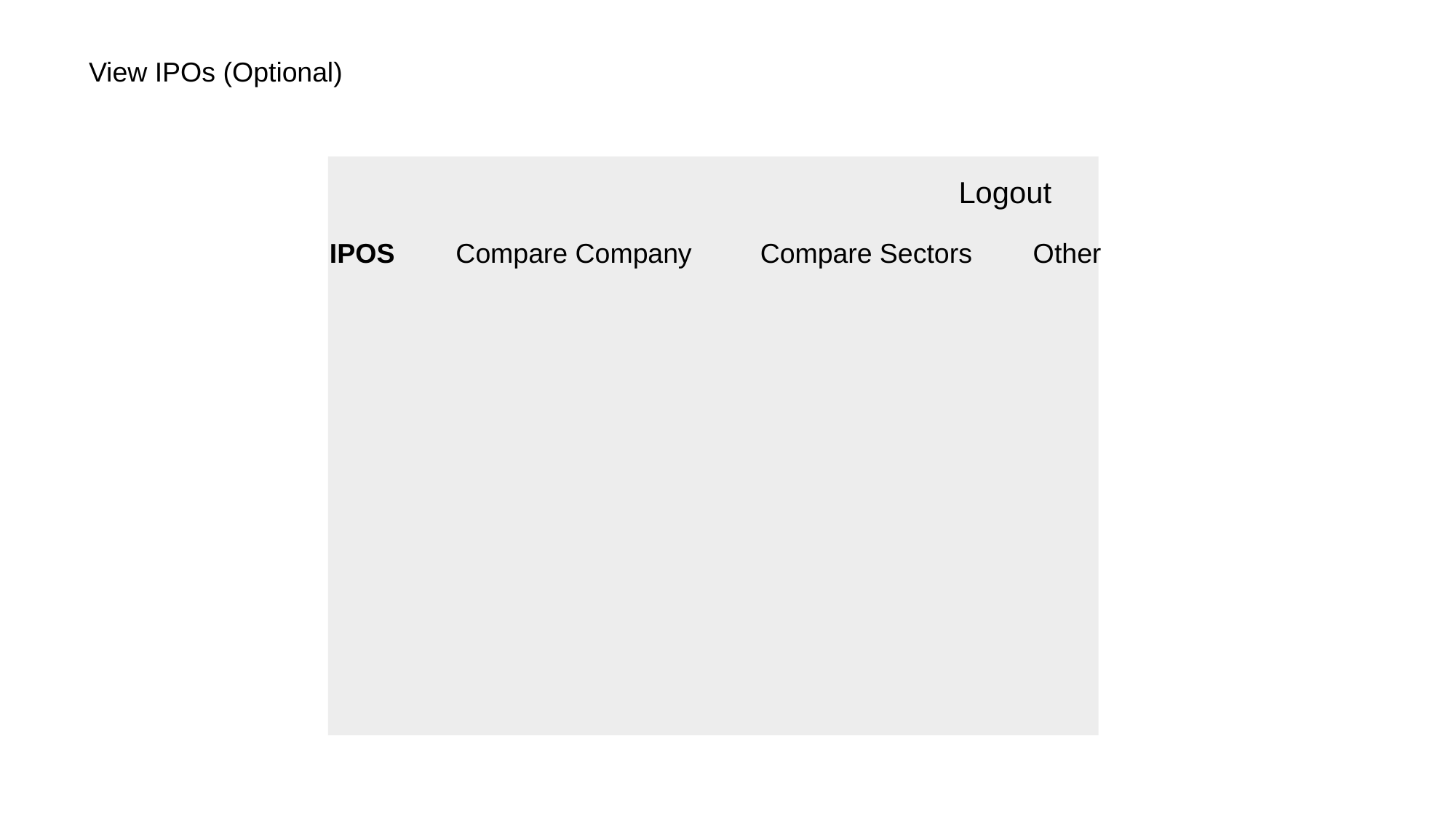

View IPOs (Optional)

Logout
IPOS        Compare Company         Compare Sectors        Other